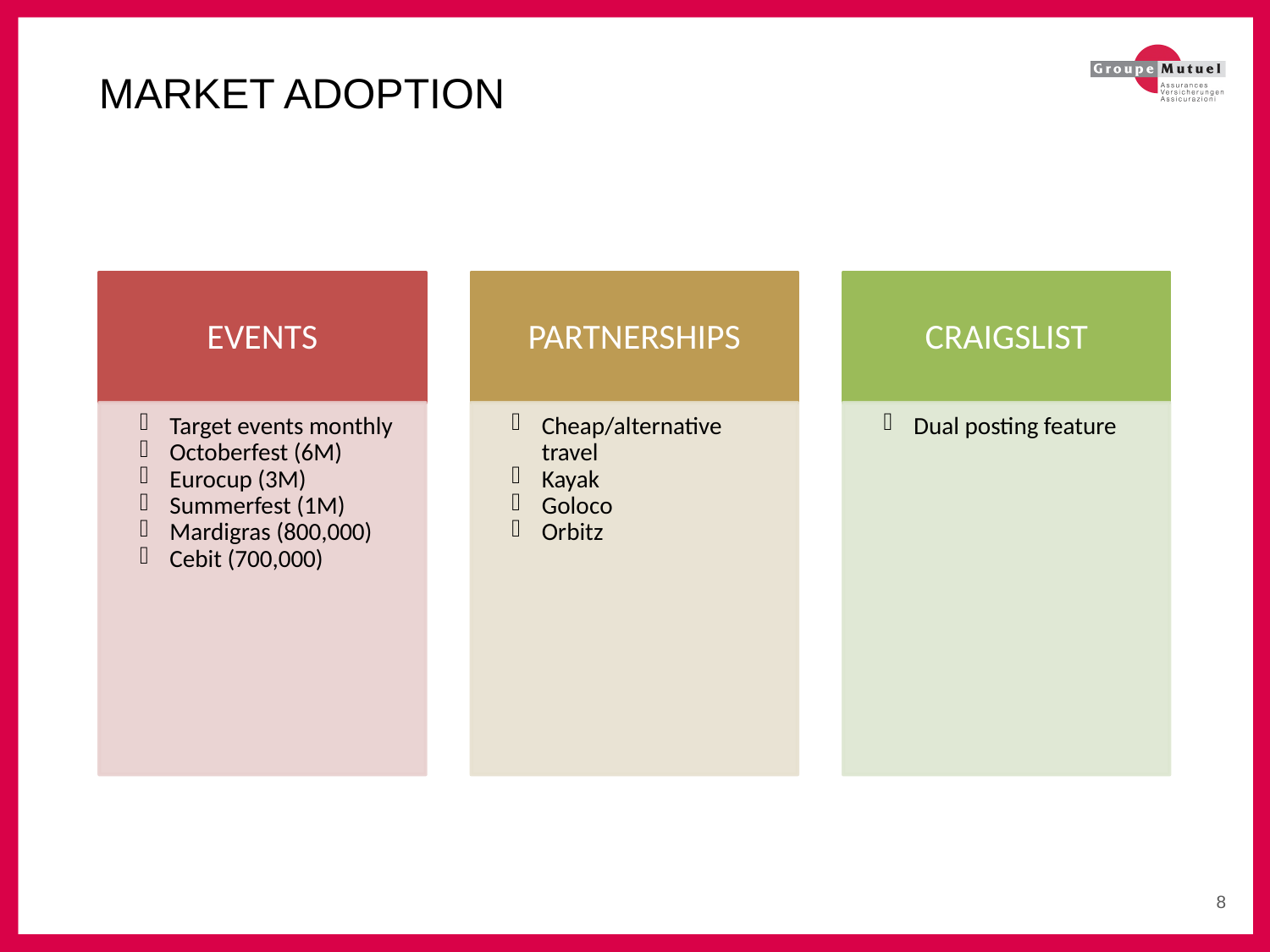

MARKET ADOPTION

EVENTS
PARTNERSHIPS
CRAIGSLIST
Target events monthly﻿
﻿Octoberfest (6M)﻿
﻿Eurocup (3M)﻿
﻿Summerfest (1M)﻿
﻿Mardigras (800,000)﻿
﻿Cebit (700,000)
﻿Cheap/alternative travel﻿
﻿Kayak﻿
﻿Goloco﻿
﻿Orbitz﻿
﻿Dual posting feature﻿

8